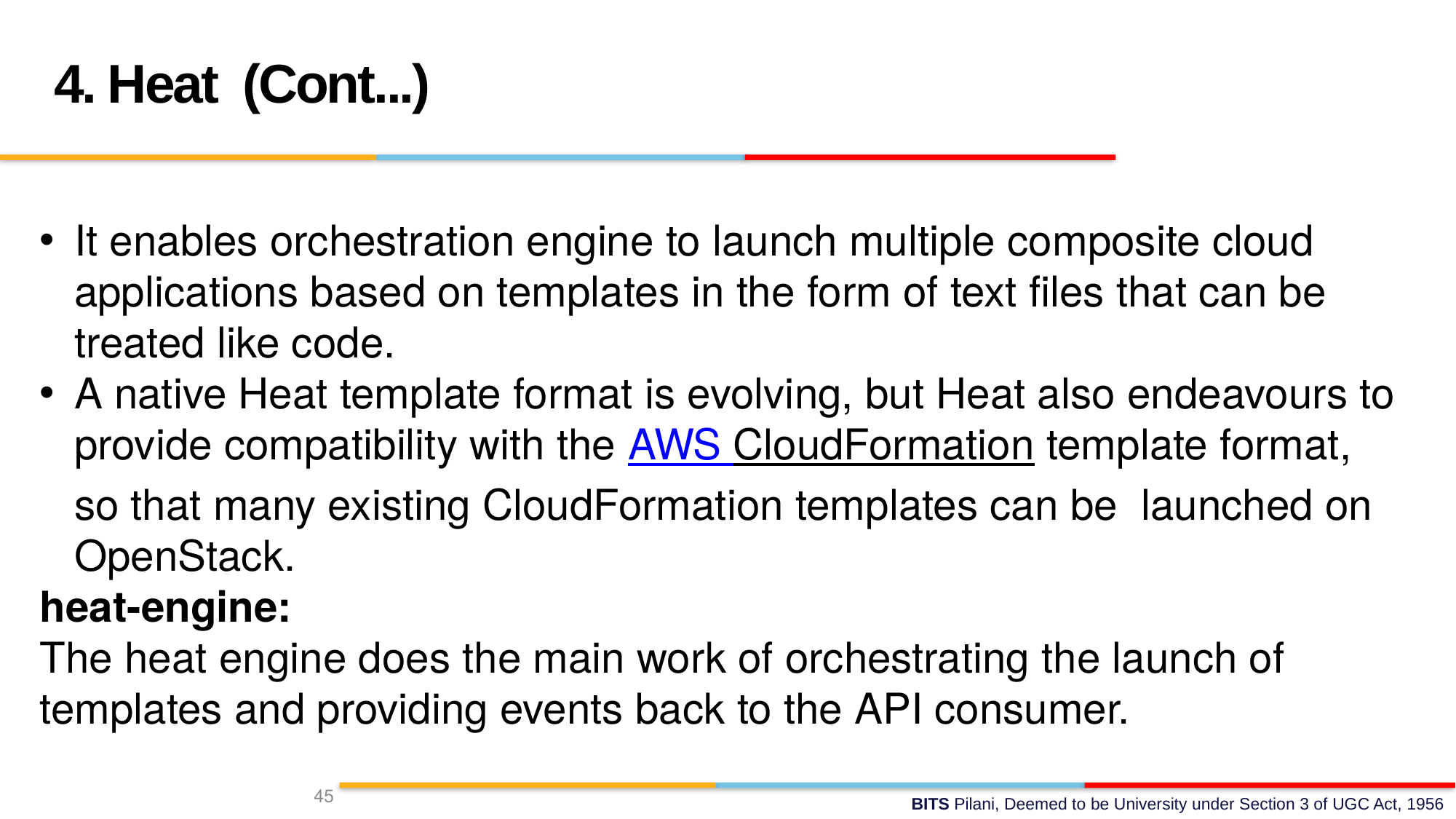

4. Heat  (Cont...)
It enables orchestration engine to launch multiple composite cloud applications based on templates in the form of text files that can be treated like code.
A native Heat template format is evolving, but Heat also endeavours to provide compatibility with the AWS CloudFormation template format, so that many existing CloudFormation templates can be  launched on  OpenStack.
heat-engine:
The heat engine does the main work of orchestrating the launch of templates and providing events back to the API consumer.

45